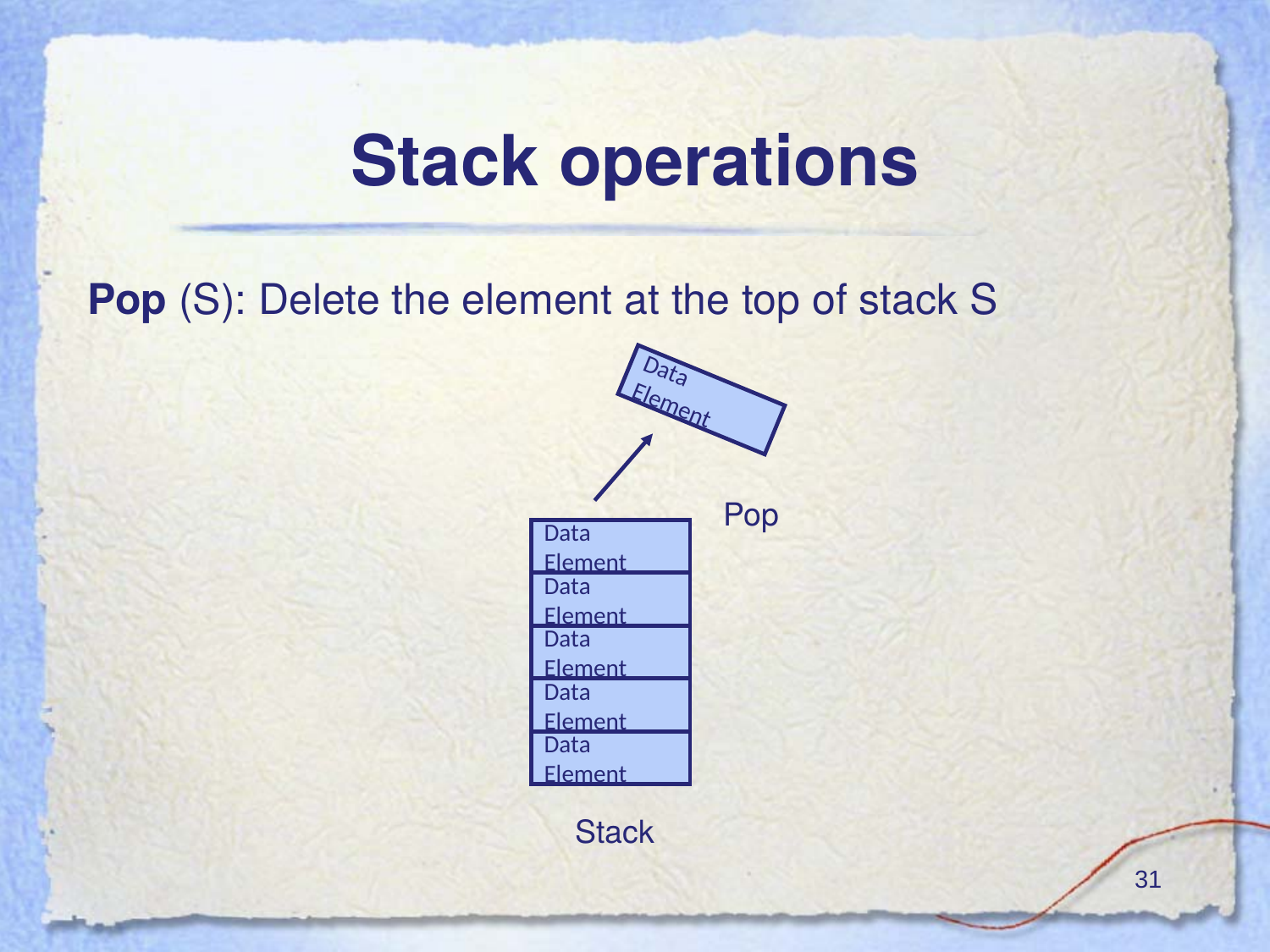

# Stack operations
Pop (S): Delete the element at the top of stack S

Data Element
Pop
Data Element
Data Element
Data Element
Data Element
Data Element
Stack
31